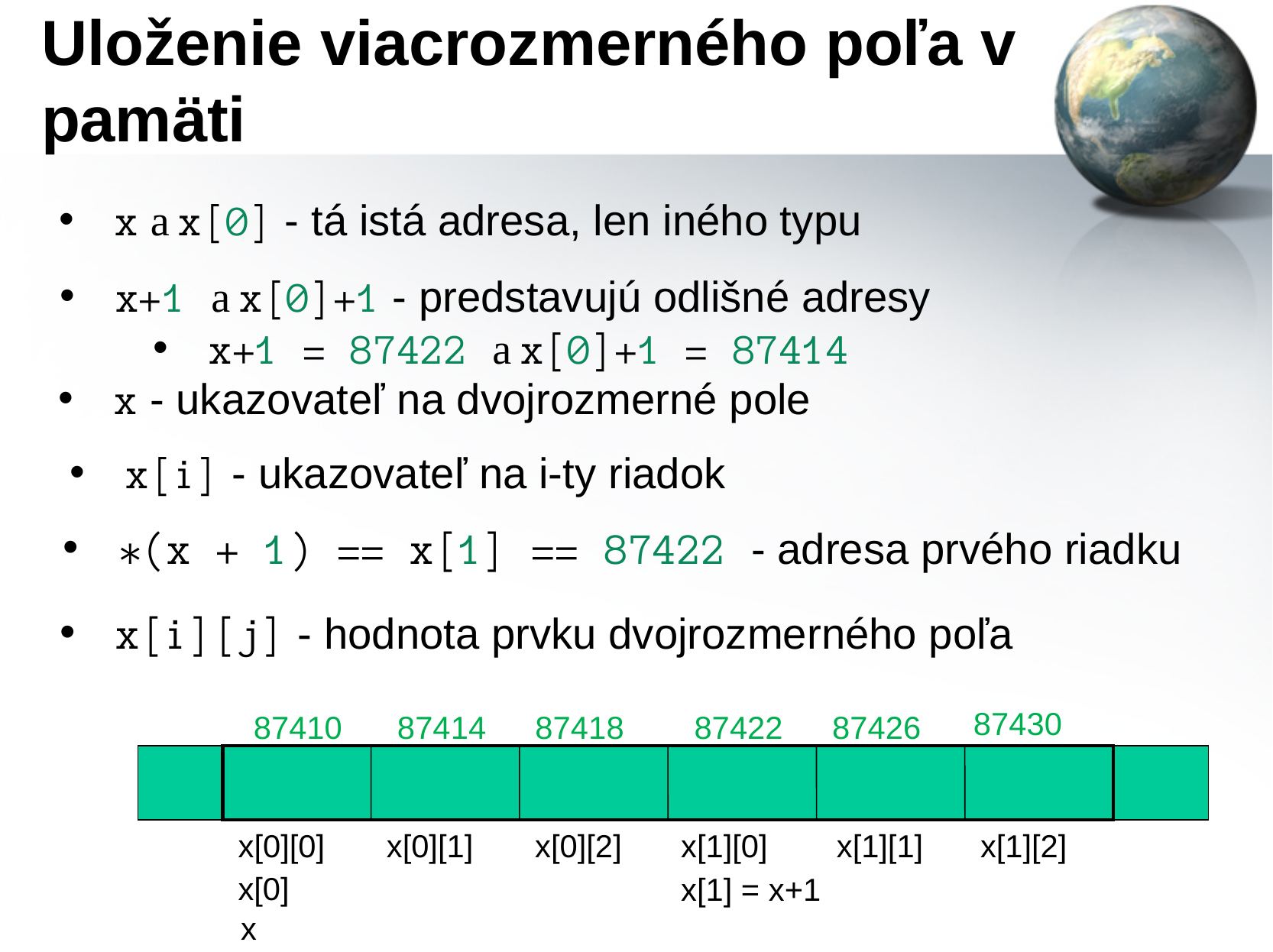

# Uloženie viacrozmerného poľa v pamäti
x a x[0] - tá istá adresa, len iného typu
x+1 a x[0]+1 - predstavujú odlišné adresy
x+1 = 87422 a x[0]+1 = 87414
x - ukazovateľ na dvojrozmerné pole
x[i] - ukazovateľ na i-ty riadok
*(x + 1) == x[1] == 87422 - adresa prvého riadku
x[i][j] - hodnota prvku dvojrozmerného poľa
87430
87410
87414
87418
87422
87426

x[0][0]
x[0][1]
x[0][2]
x[1][0]
x[1][1]
x[1][2]
x[0]
x[1] = x+1
x